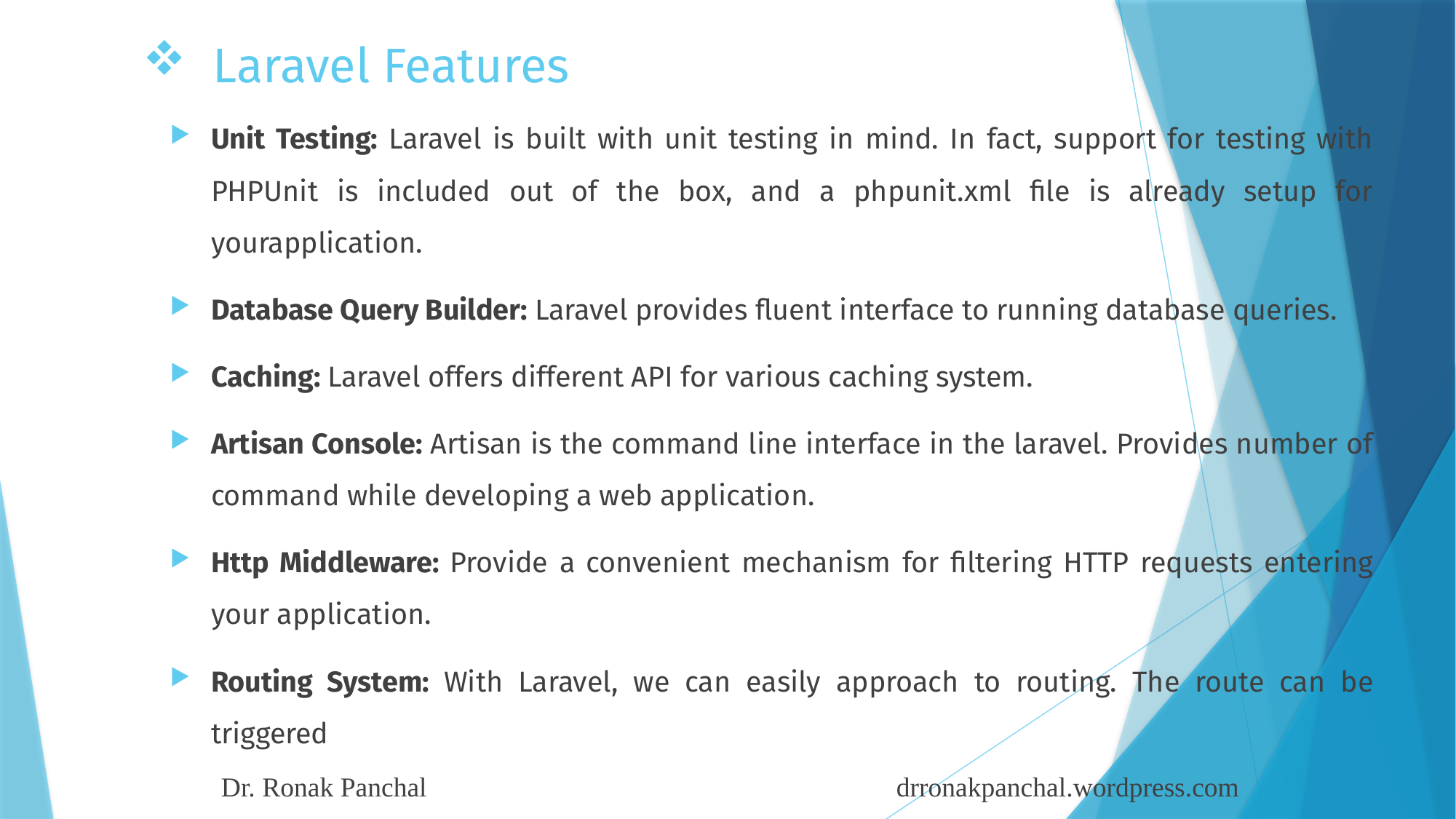

Laravel Features
Unit Testing: Laravel is built with unit testing in mind. In fact, support for testing with PHPUnit is included out of the box, and a phpunit.xml file is already setup for yourapplication.
Database Query Builder: Laravel provides fluent interface to running database queries.
Caching: Laravel offers different API for various caching system.
Artisan Console: Artisan is the command line interface in the laravel. Provides number of command while developing a web application.
Http Middleware: Provide a convenient mechanism for filtering HTTP requests entering your application.
Routing System: With Laravel, we can easily approach to routing. The route can be triggered
Dr. Ronak Panchal                                                                    drronakpanchal.wordpress.com